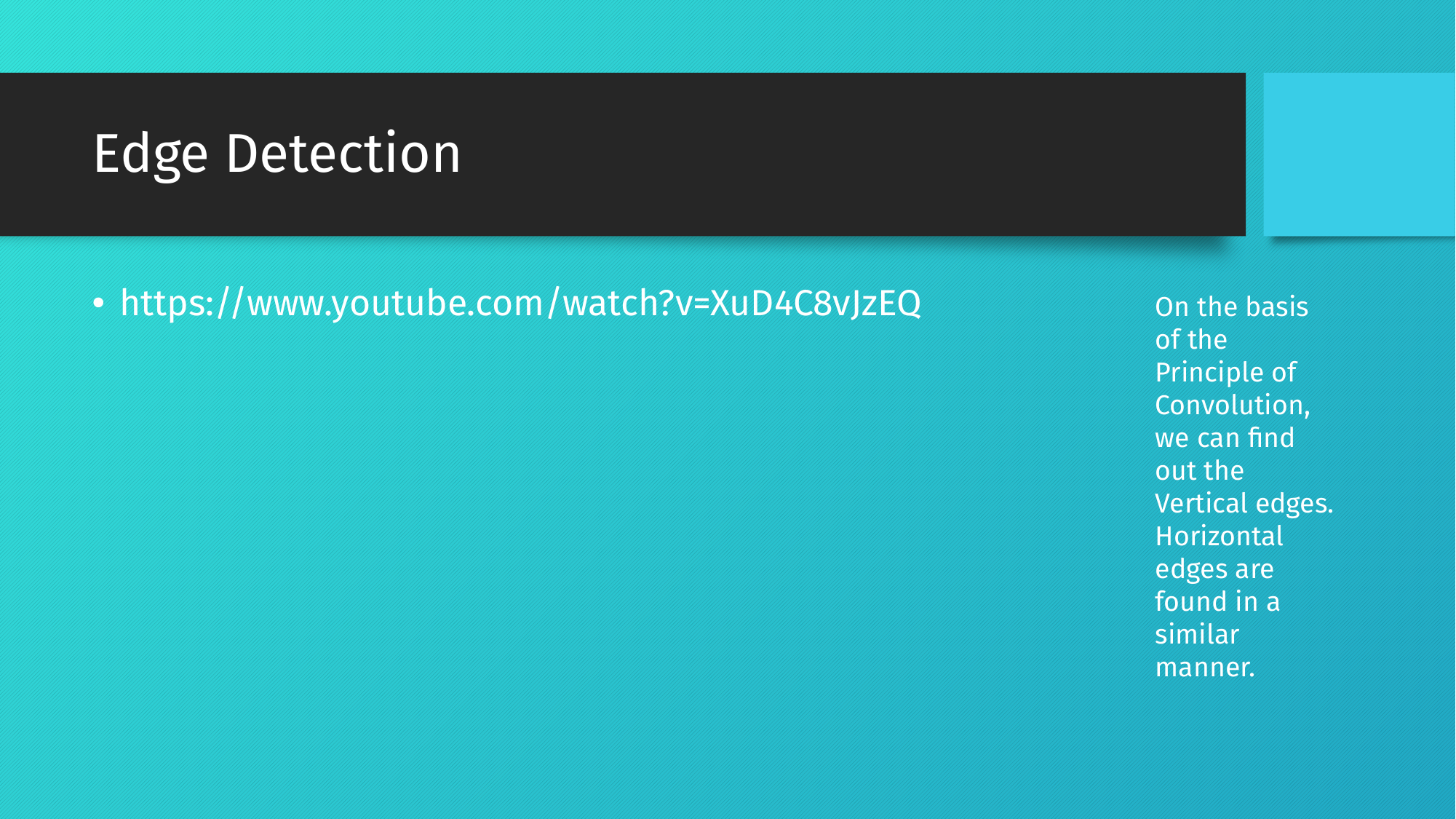

# Edge Detection
https://www.youtube.com/watch?v=XuD4C8vJzEQ
On the basis of the Principle of Convolution, we can find out the Vertical edges. Horizontal edges are found in a similar manner.